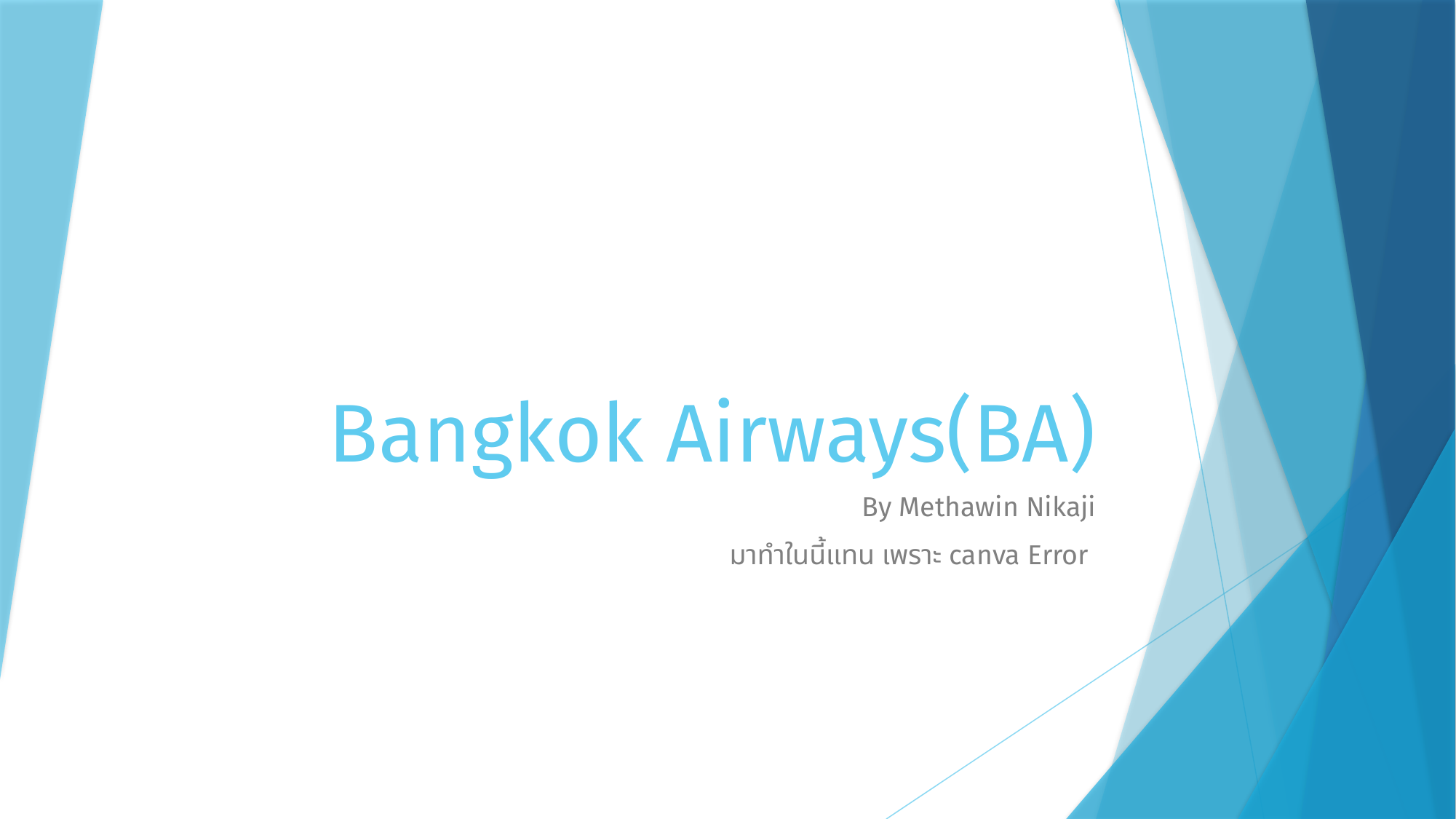

# Bangkok Airways(BA)
By Methawin Nikaji
มาทำในนี้แทน เพราะ canva Error